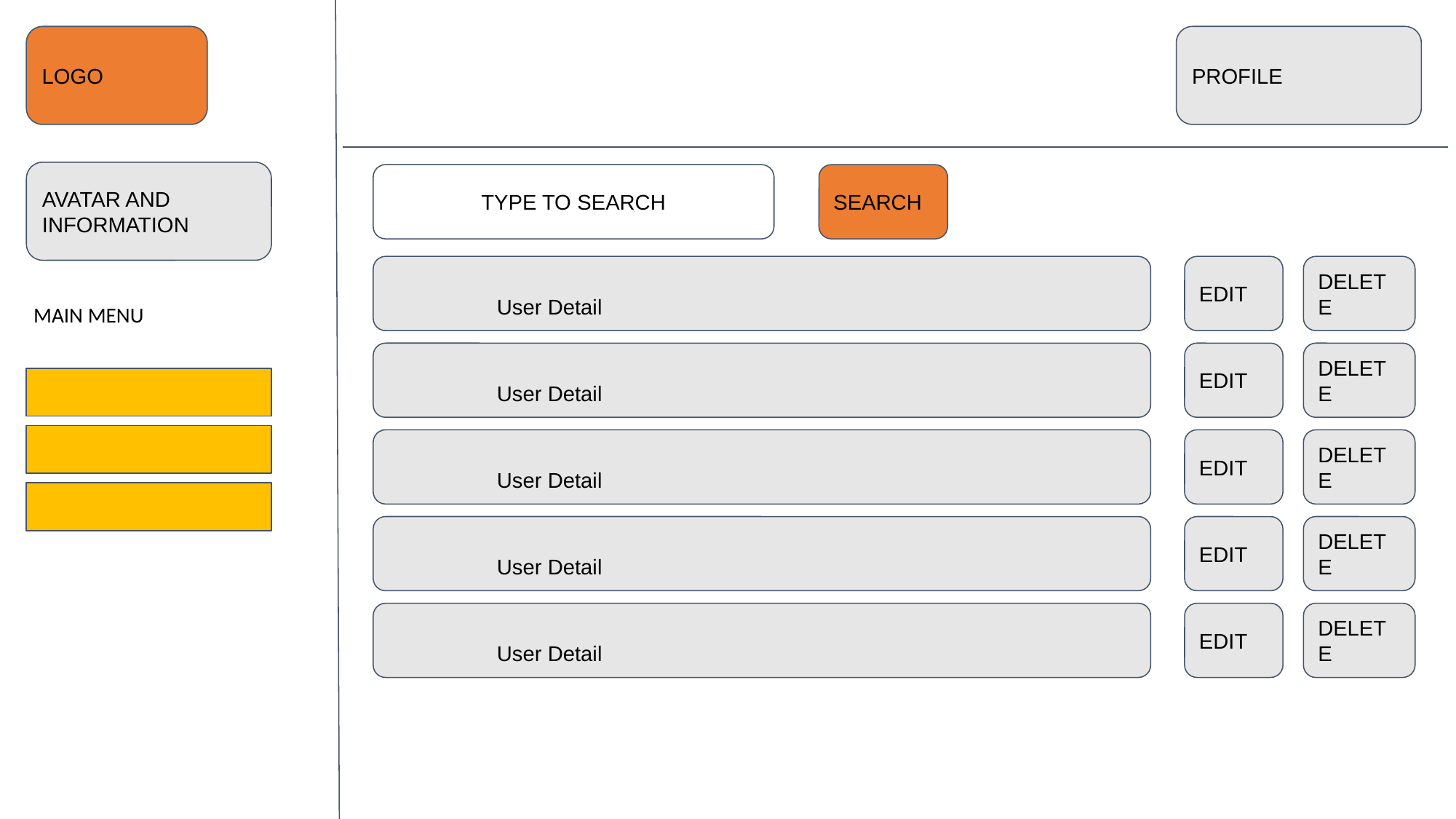

LOGO
PROFILE
AVATAR AND INFORMATION
TYPE TO SEARCH
SEARCH
							User Detail
EDIT
DELETE
MAIN MENU
							User Detail
EDIT
DELETE

EDIT
DELETE
							User Detail

EDIT
DELETE
							User Detail
EDIT
DELETE
							User Detail